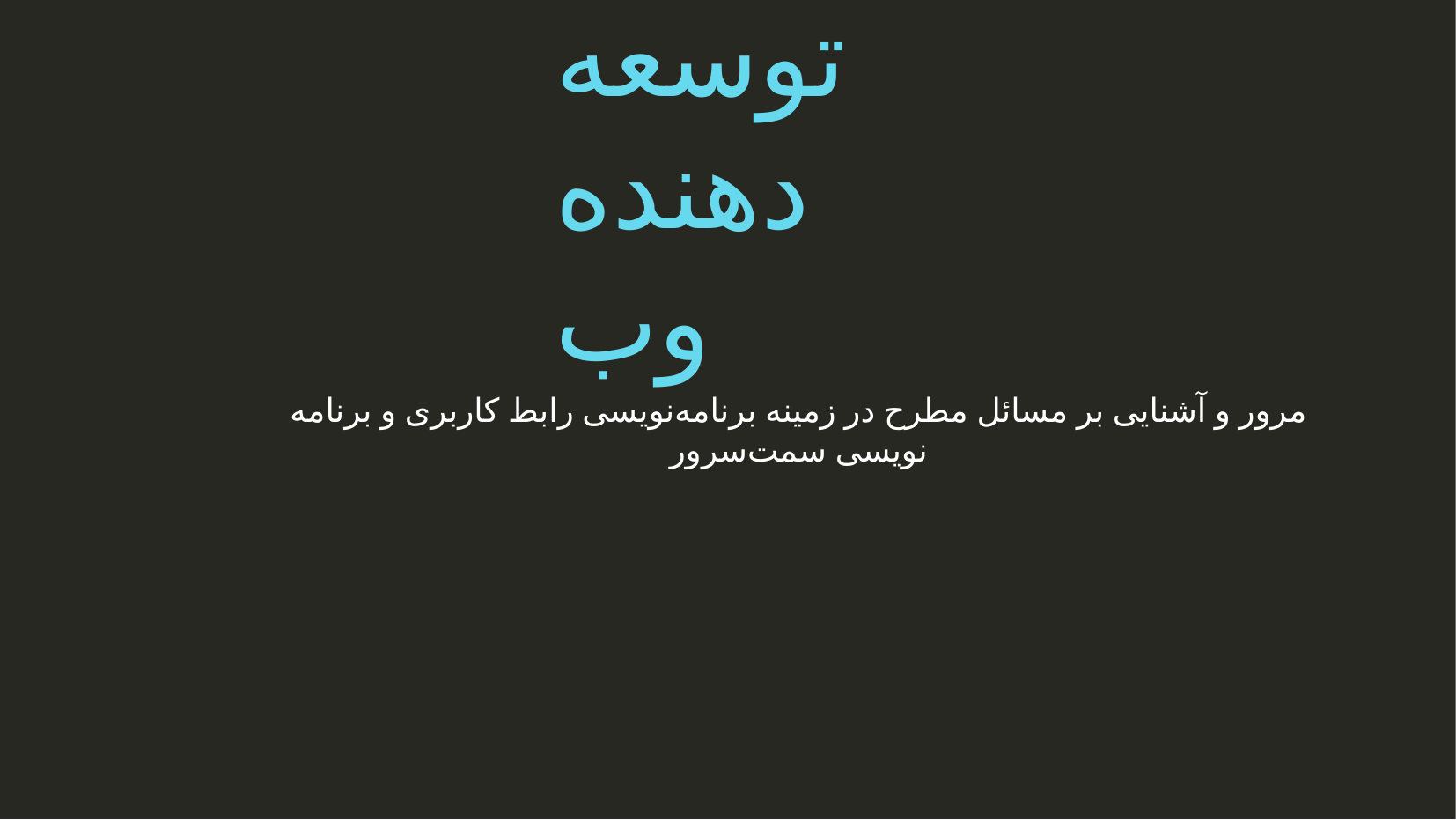

توسعه دهنده وب
مرور و آشنایی بر مسائل مطرح در زمینه برنامه‌نویسی رابط کاربری و برنامه نویسی سمت‌سرور